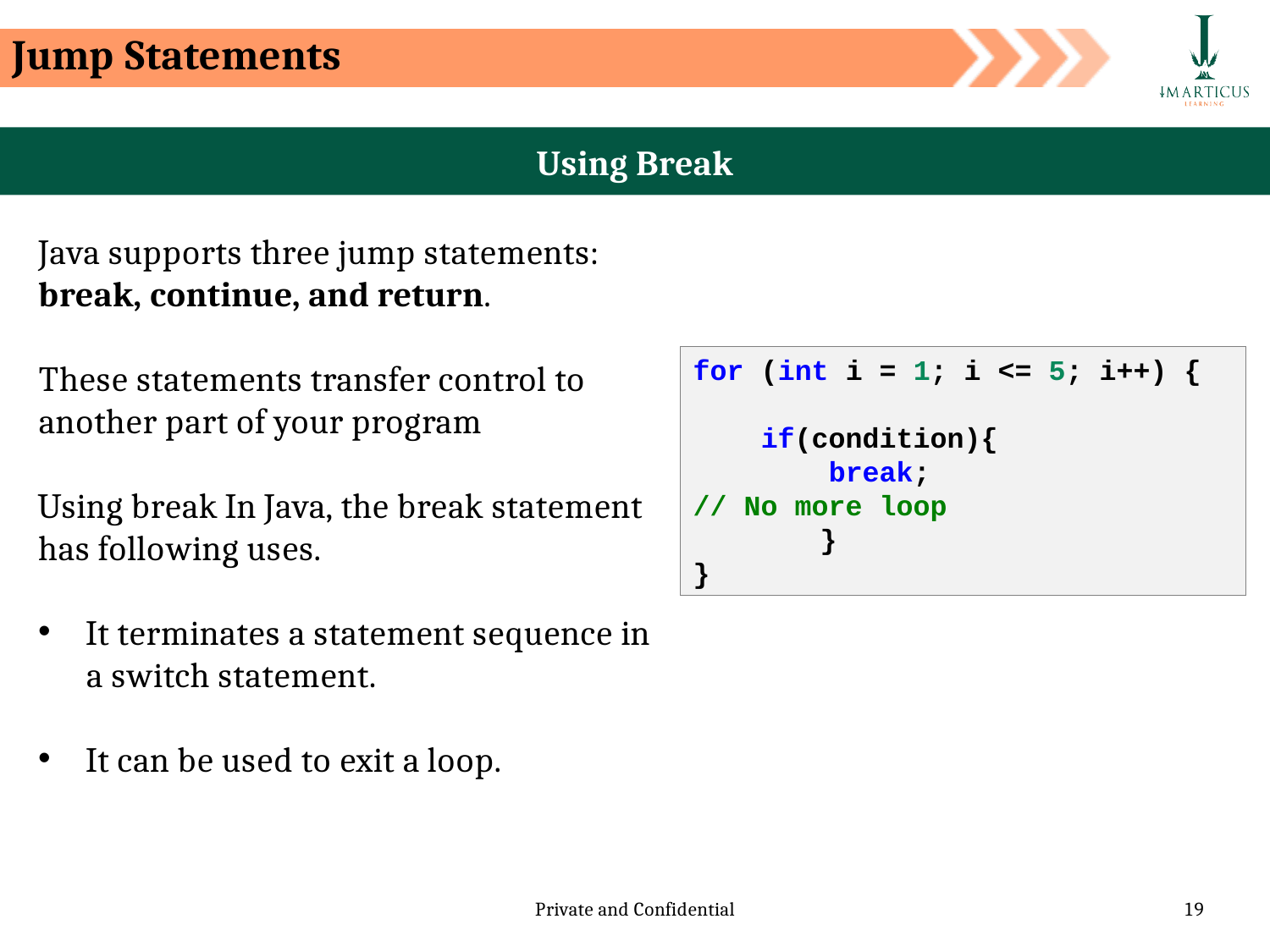

Jump Statements

Using Break
Java supports three jump statements: break, continue, and return.

These statements transfer control to another part of your program

Using break In Java, the break statement has following uses.

It terminates a statement sequence in a switch statement.

It can be used to exit a loop.
for (int i = 1; i <= 5; i++) {
    if(condition){
        break;
// No more loop
	}
}